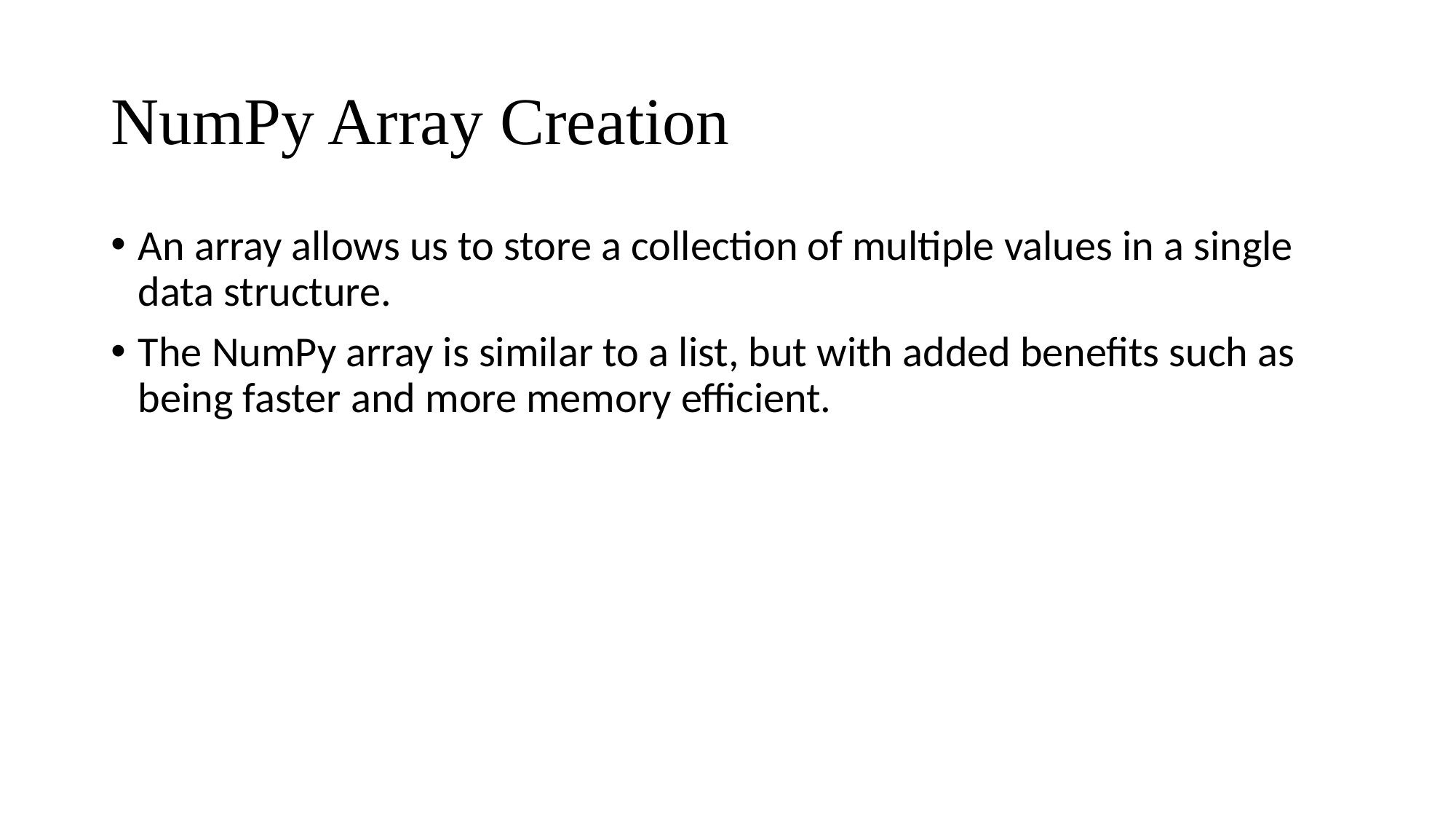

# NumPy Array Creation
An array allows us to store a collection of multiple values in a single data structure.
The NumPy array is similar to a list, but with added benefits such as being faster and more memory efficient.